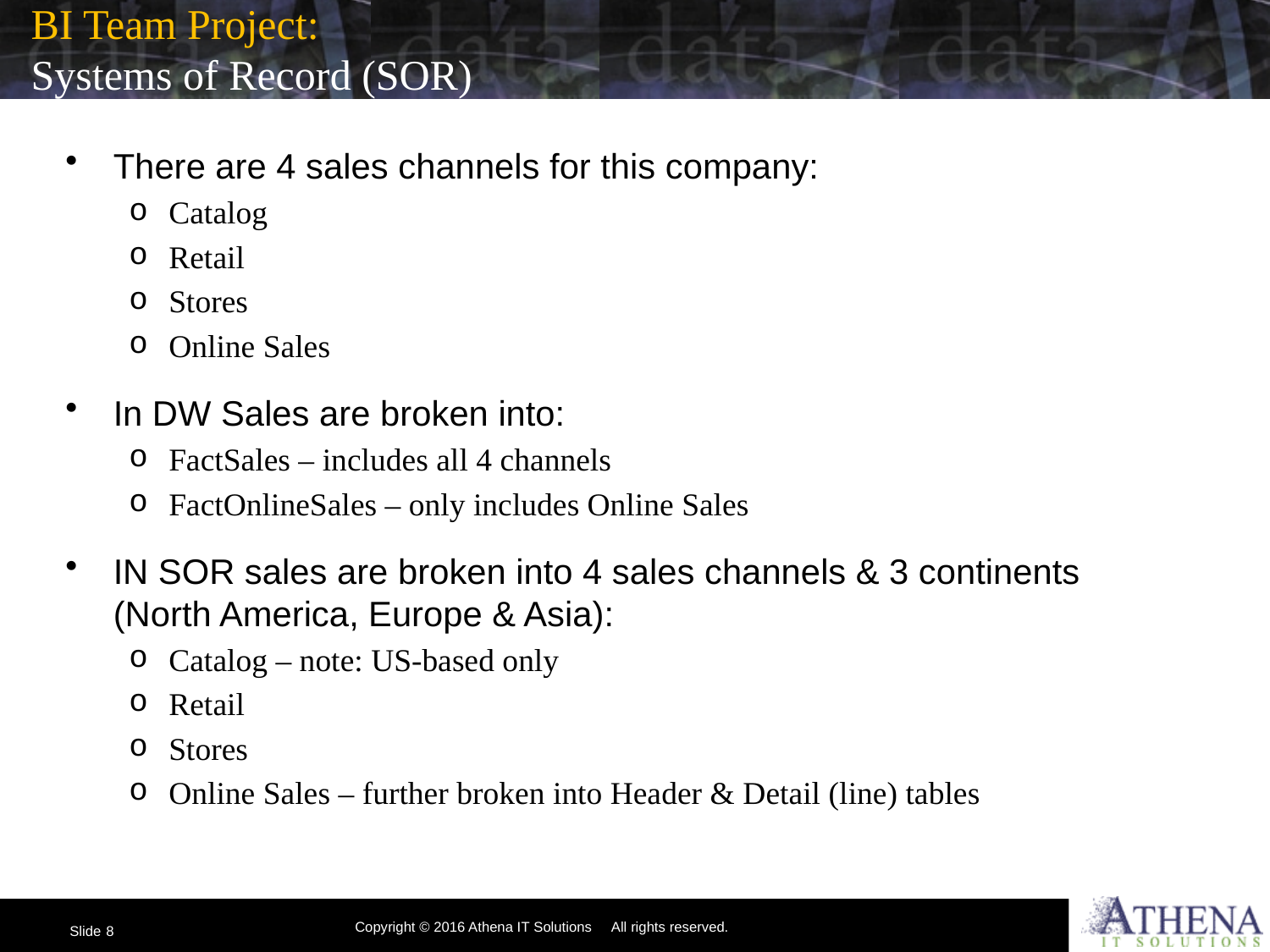

# BI Team Project: Systems of Record (SOR)
There are 4 sales channels for this company:
Catalog
Retail
Stores
Online Sales

In DW Sales are broken into:
FactSales – includes all 4 channels
FactOnlineSales – only includes Online Sales

IN SOR sales are broken into 4 sales channels & 3 continents (North America, Europe & Asia):
Catalog – note: US-based only
Retail
Stores
Online Sales – further broken into Header & Detail (line) tables